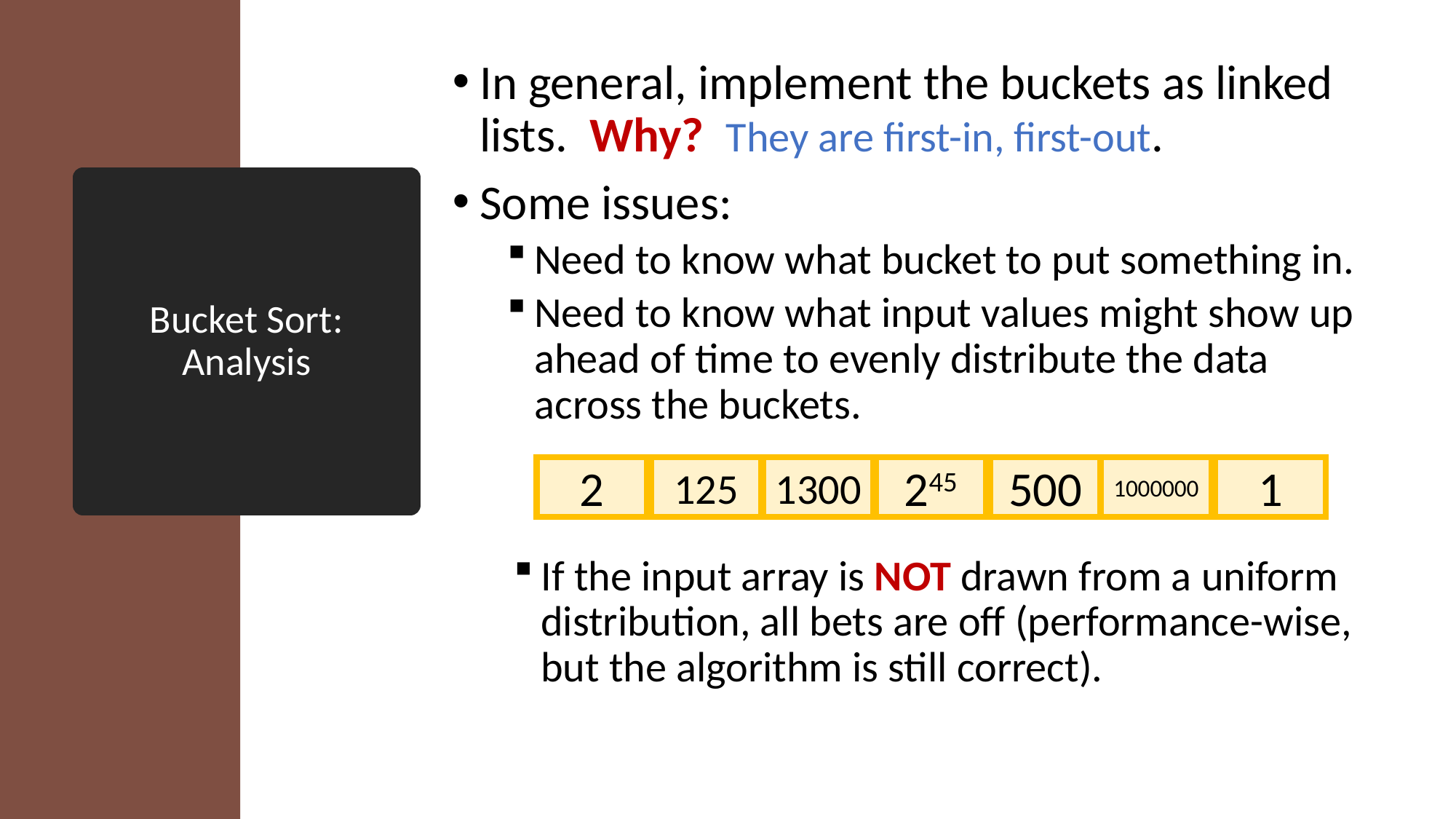

In general, implement the buckets as linked lists.  Why?  They are first-in, first-out.
Some issues:
Need to know what bucket to put something in.
Need to know what input values might show up ahead of time to evenly distribute the data across the buckets.
# Bucket Sort: Analysis
2
125
1300
245
500
1000000
1
If the input array is NOT drawn from a uniform distribution, all bets are off (performance-wise, but the algorithm is still correct).